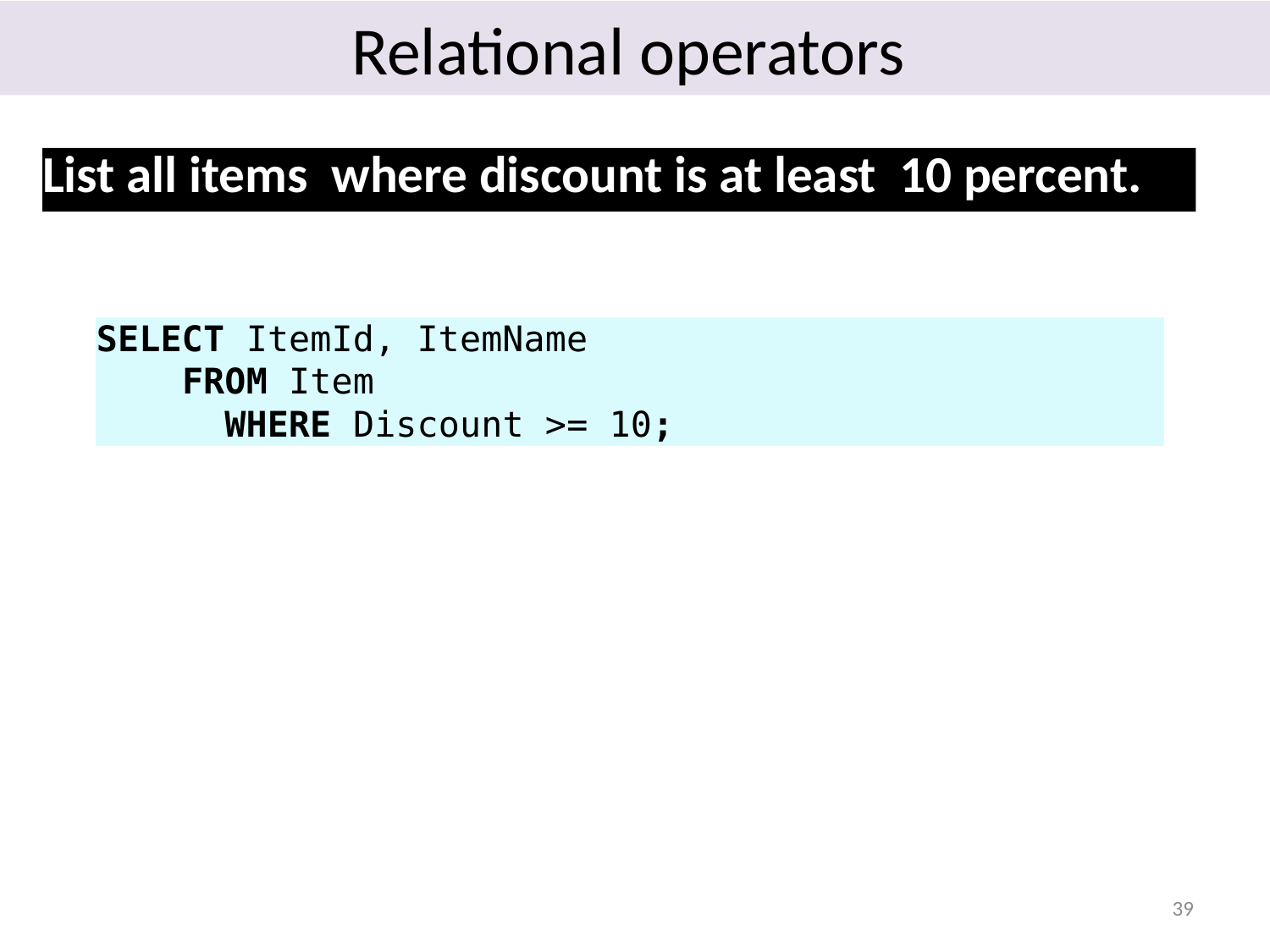

Relational operators
List all items  where discount is at least  10 percent.
| SELECT ItemId, ItemName |
| --- |
| FROM Item |
| WHERE Discount >= 10; |
39